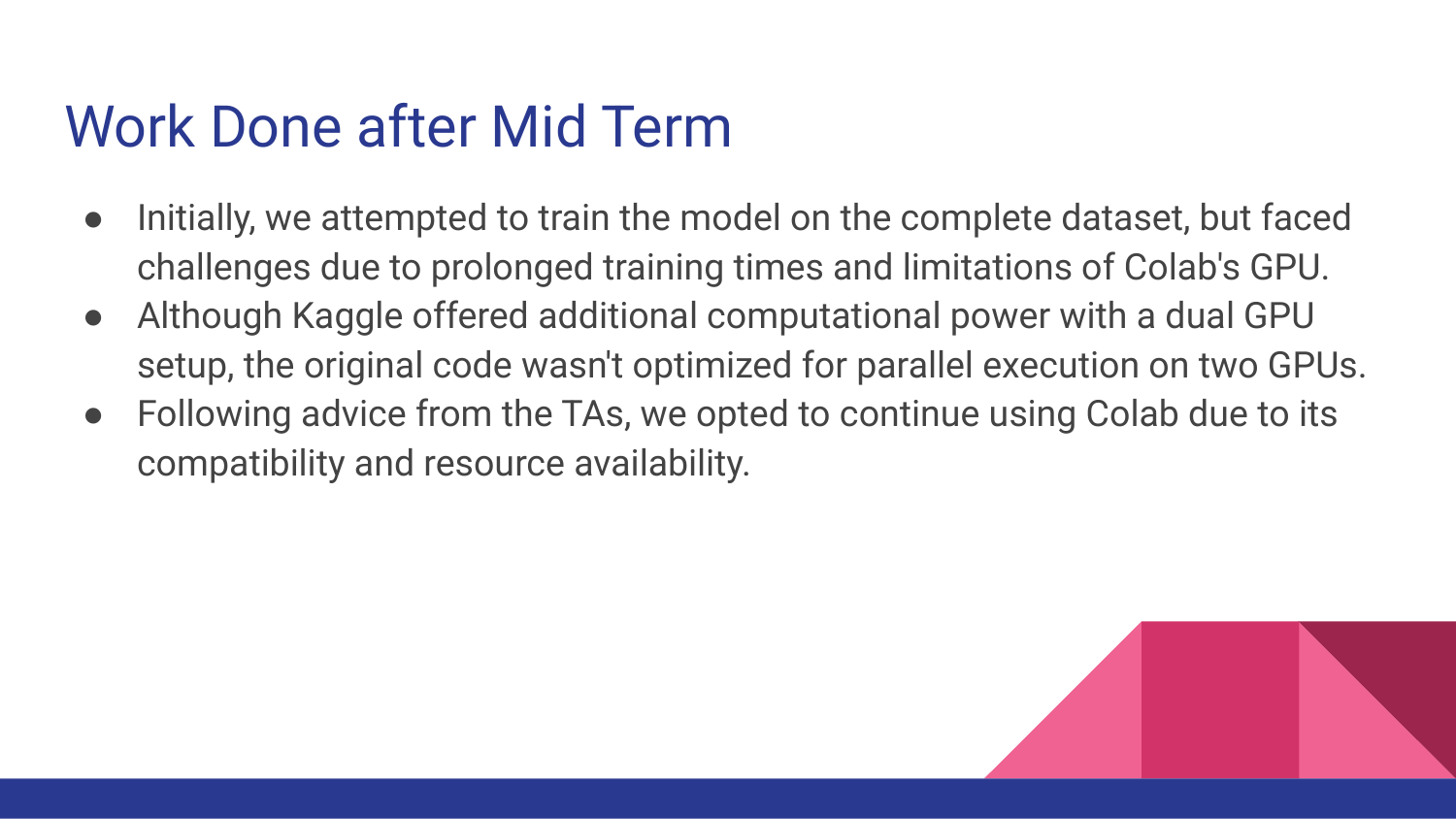

# Work Done after Mid Term
Initially, we attempted to train the model on the complete dataset, but faced challenges due to prolonged training times and limitations of Colab's GPU.
Although Kaggle offered additional computational power with a dual GPU setup, the original code wasn't optimized for parallel execution on two GPUs.
Following advice from the TAs, we opted to continue using Colab due to its compatibility and resource availability.